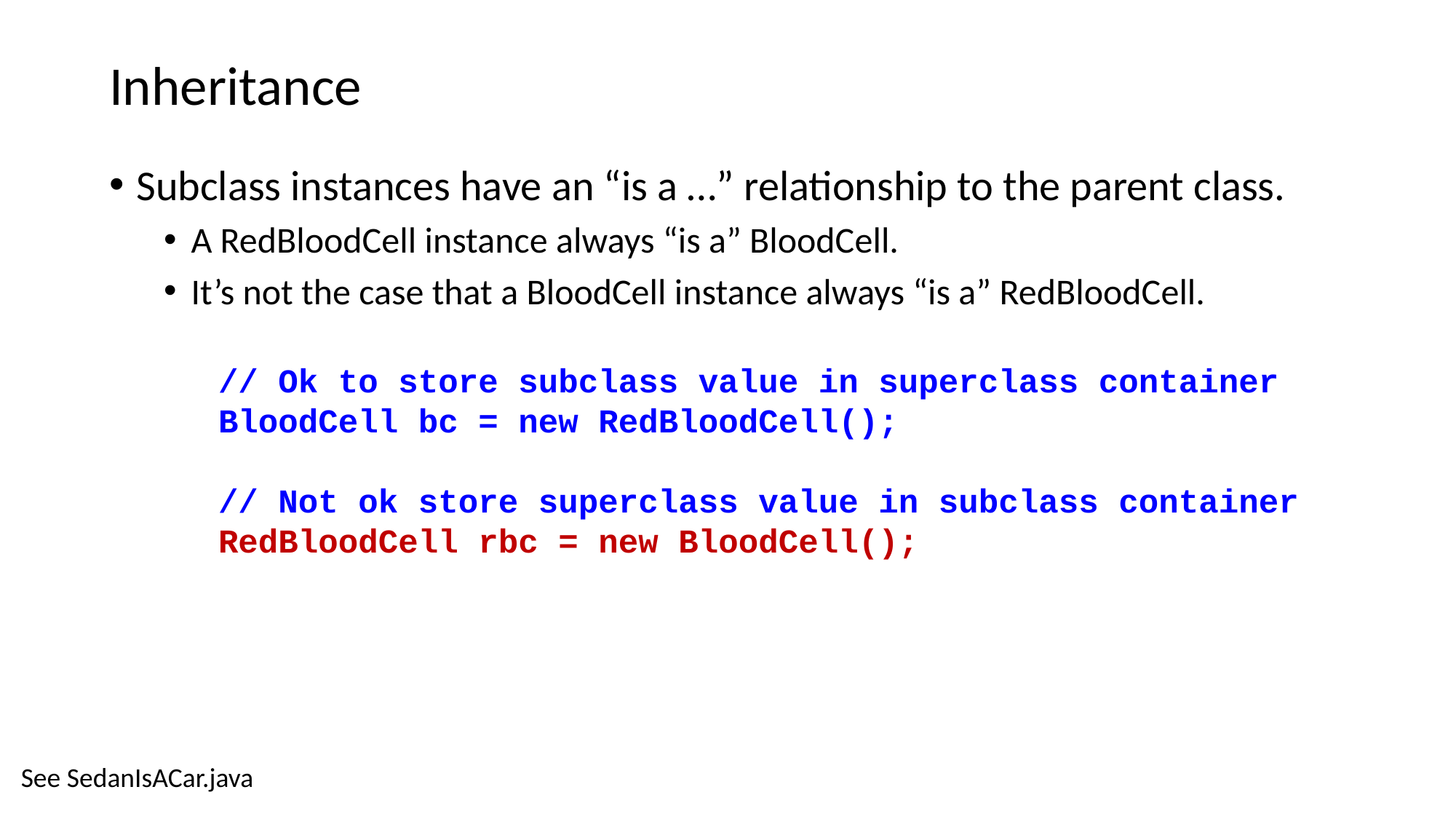

# Inheritance
Subclass instances have an “is a …” relationship to the parent class.
A RedBloodCell instance always “is a” BloodCell.
It’s not the case that a BloodCell instance always “is a” RedBloodCell.
// Ok to store subclass value in superclass container
BloodCell bc = new RedBloodCell();
// Not ok store superclass value in subclass container
RedBloodCell rbc = new BloodCell();

See SedanIsACar.java